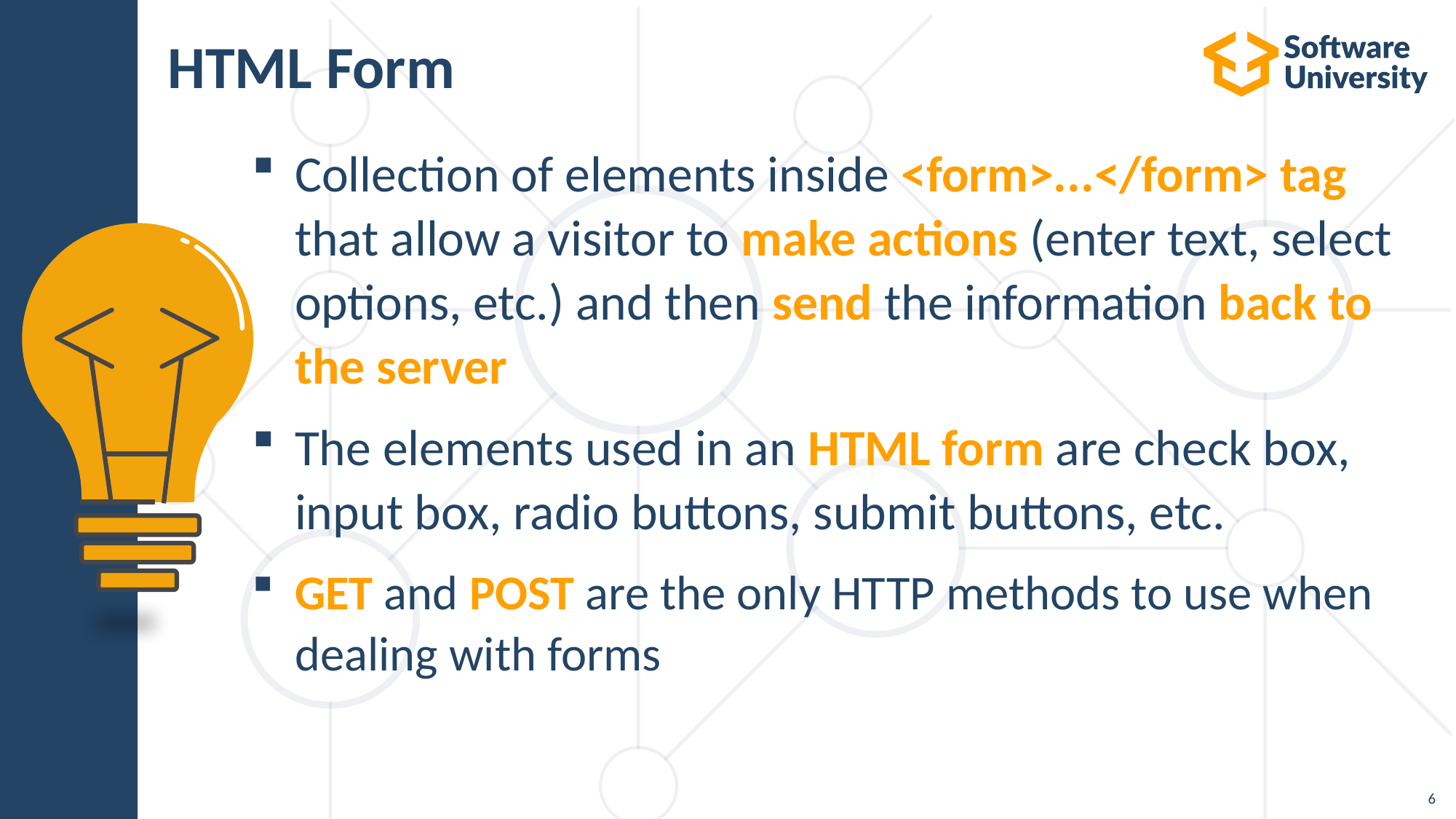

# HTML Form
Collection of elements inside <form>...</form> tag that allow a visitor to make actions (enter text, select options, etc.) and then send the information back to the server
The elements used in an HTML form are check box, input box, radio buttons, submit buttons, etc.
GET and POST are the only HTTP methods to use when dealing with forms

6